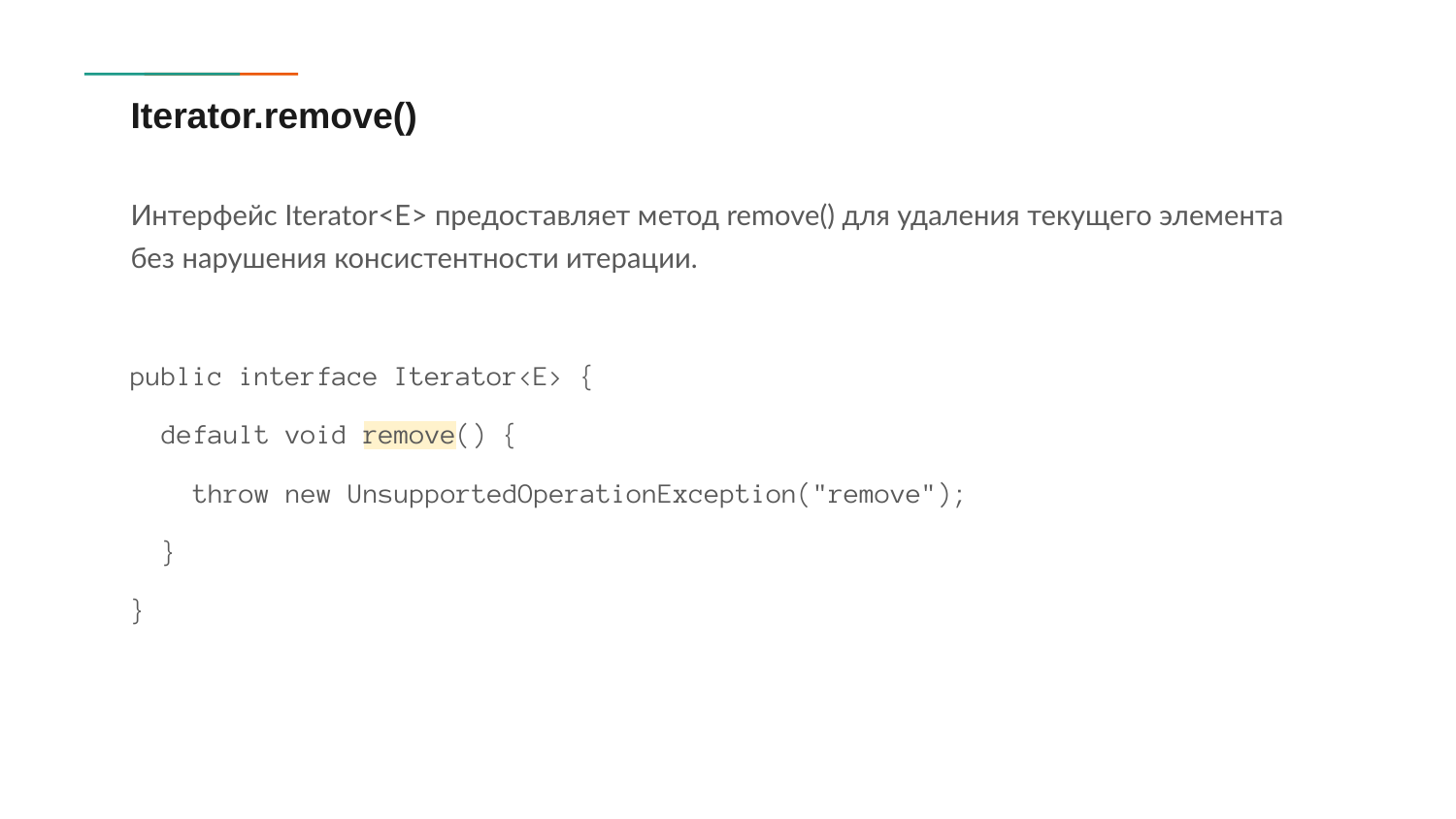

# Iterator.remove()
Интерфейс Iterator<E> предоставляет метод remove() для удаления текущего элемента без нарушения консистентности итерации.

public interface Iterator<E> {
  default void remove() {
    throw new UnsupportedOperationException("remove");
  }
}